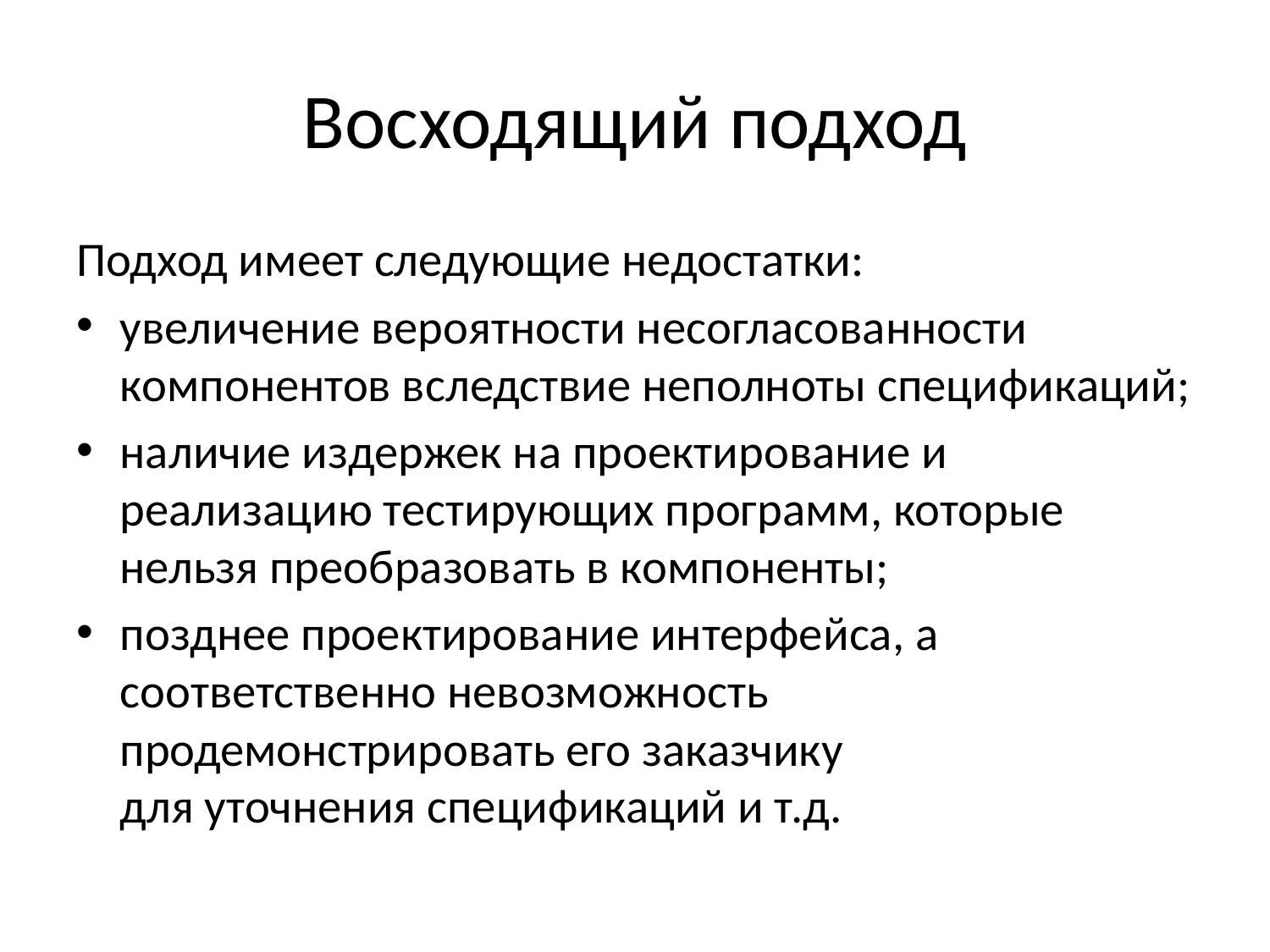

# Восходящий подход
Подход имеет следующие недостатки:
увеличение вероятности несогласованности компонентов вследствие неполноты спецификаций;
наличие издержек на проектирование и реализацию тестирующих программ, которые нельзя преобразовать в компоненты;
позднее проектирование интерфейса, а соответственно невозможность продемонстрировать его заказчику
для уточнения спецификаций и т.д.